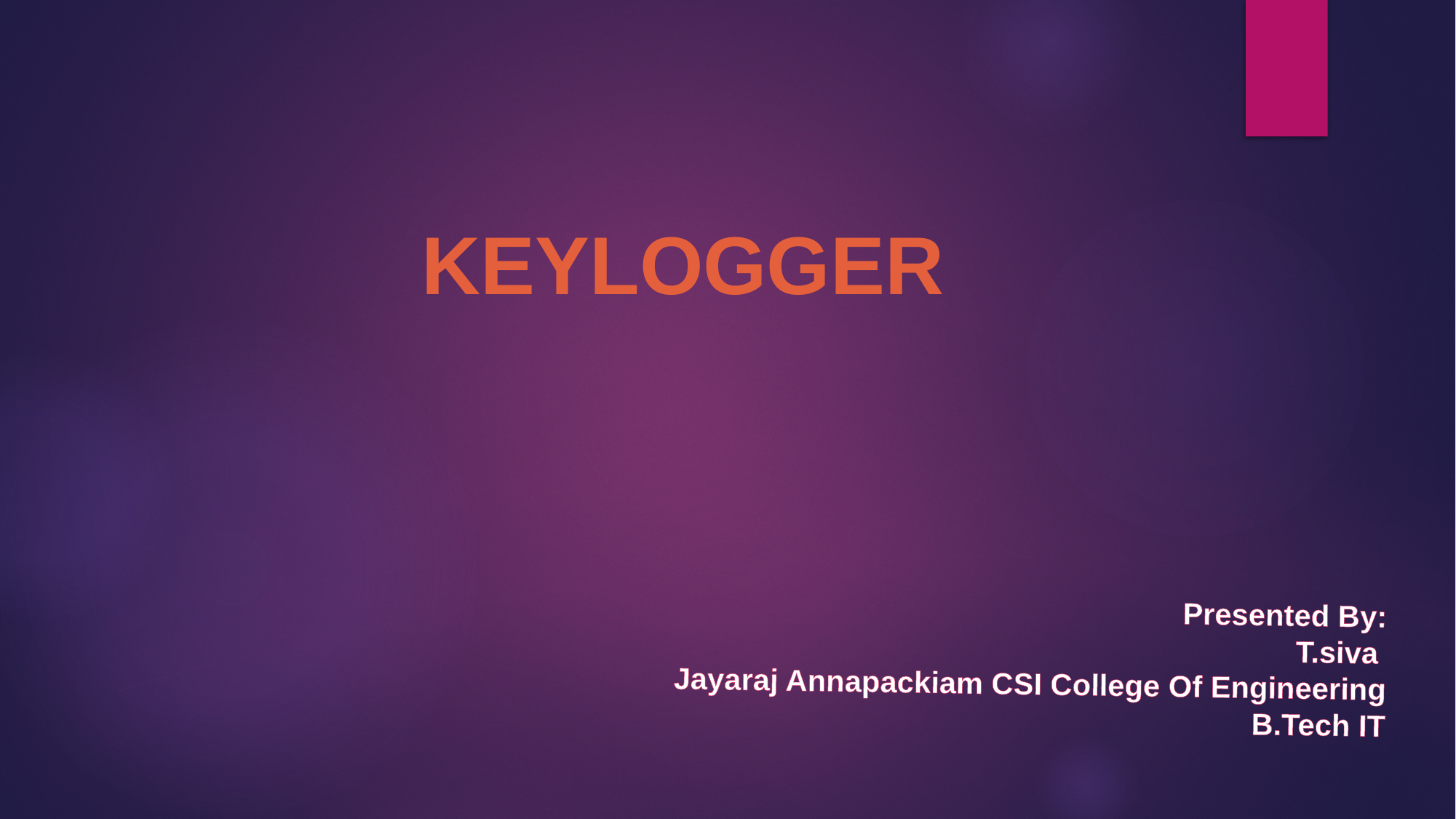

# KEYLOGGER

Presented By:
T.siva
Jayaraj Annapackiam CSI College Of Engineering
B.Tech IT